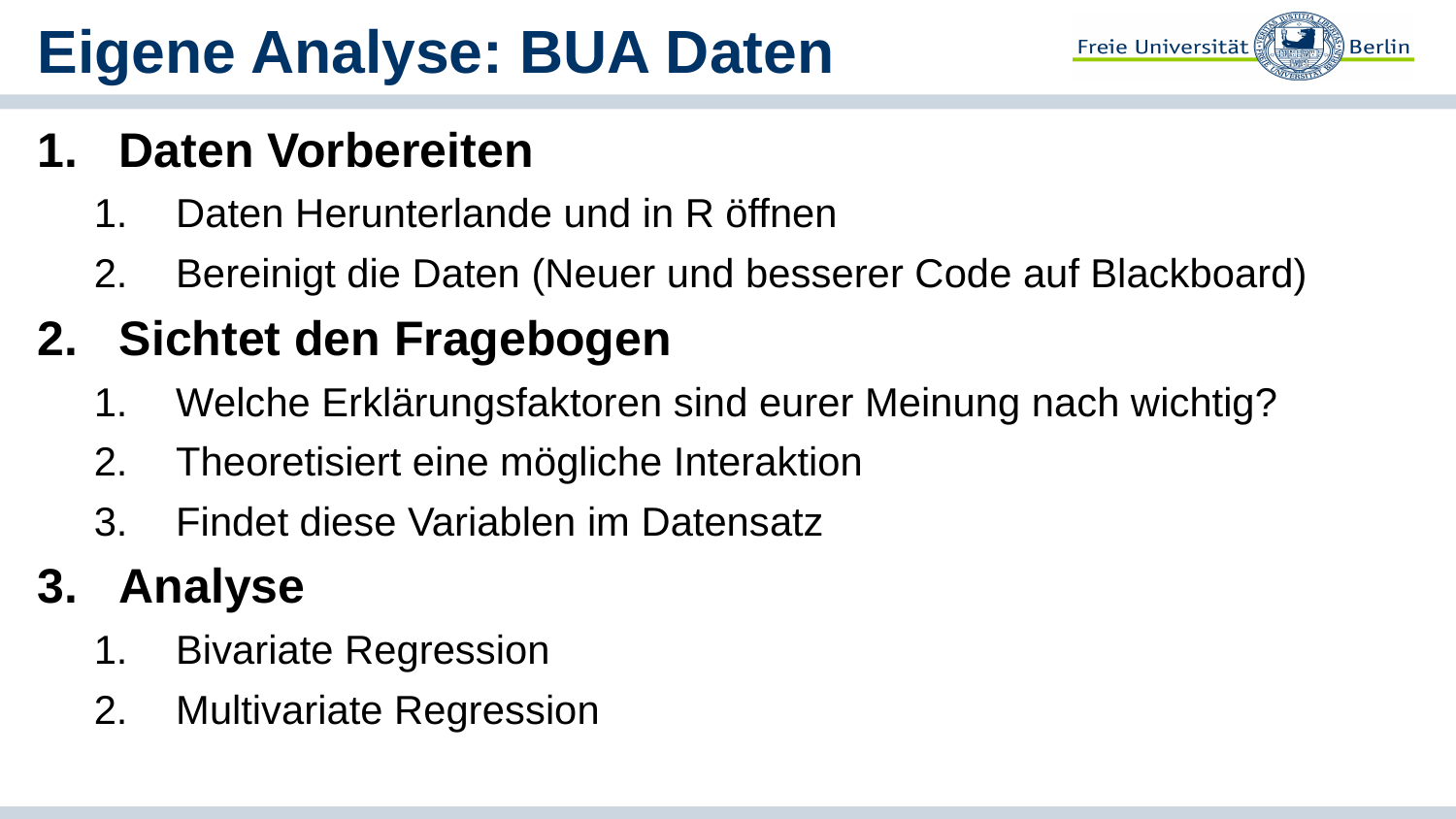

# Eigene Analyse: BUA Daten
Daten Vorbereiten
Daten Herunterlande und in R öffnen
Bereinigt die Daten (Neuer und besserer Code auf Blackboard)
Sichtet den Fragebogen
Welche Erklärungsfaktoren sind eurer Meinung nach wichtig?
Theoretisiert eine mögliche Interaktion
Findet diese Variablen im Datensatz
Analyse
Bivariate Regression
Multivariate Regression